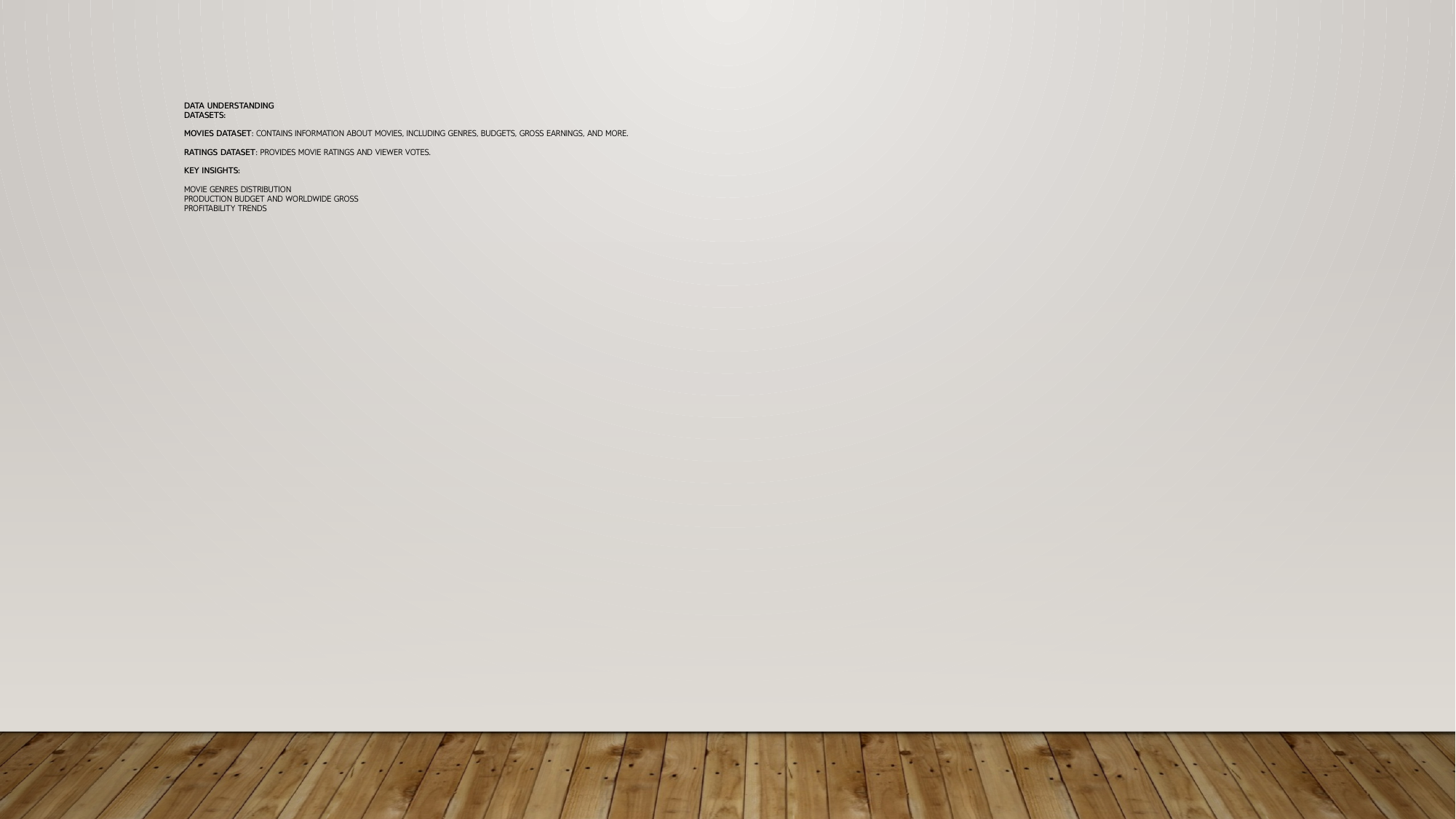

Data Understanding
Datasets:
Movies Dataset: Contains information about movies, including genres, budgets, gross earnings, and more.
Ratings Dataset: Provides movie ratings and viewer votes.
Key Insights:
Movie Genres Distribution
Production Budget and Worldwide Gross
Profitability Trends